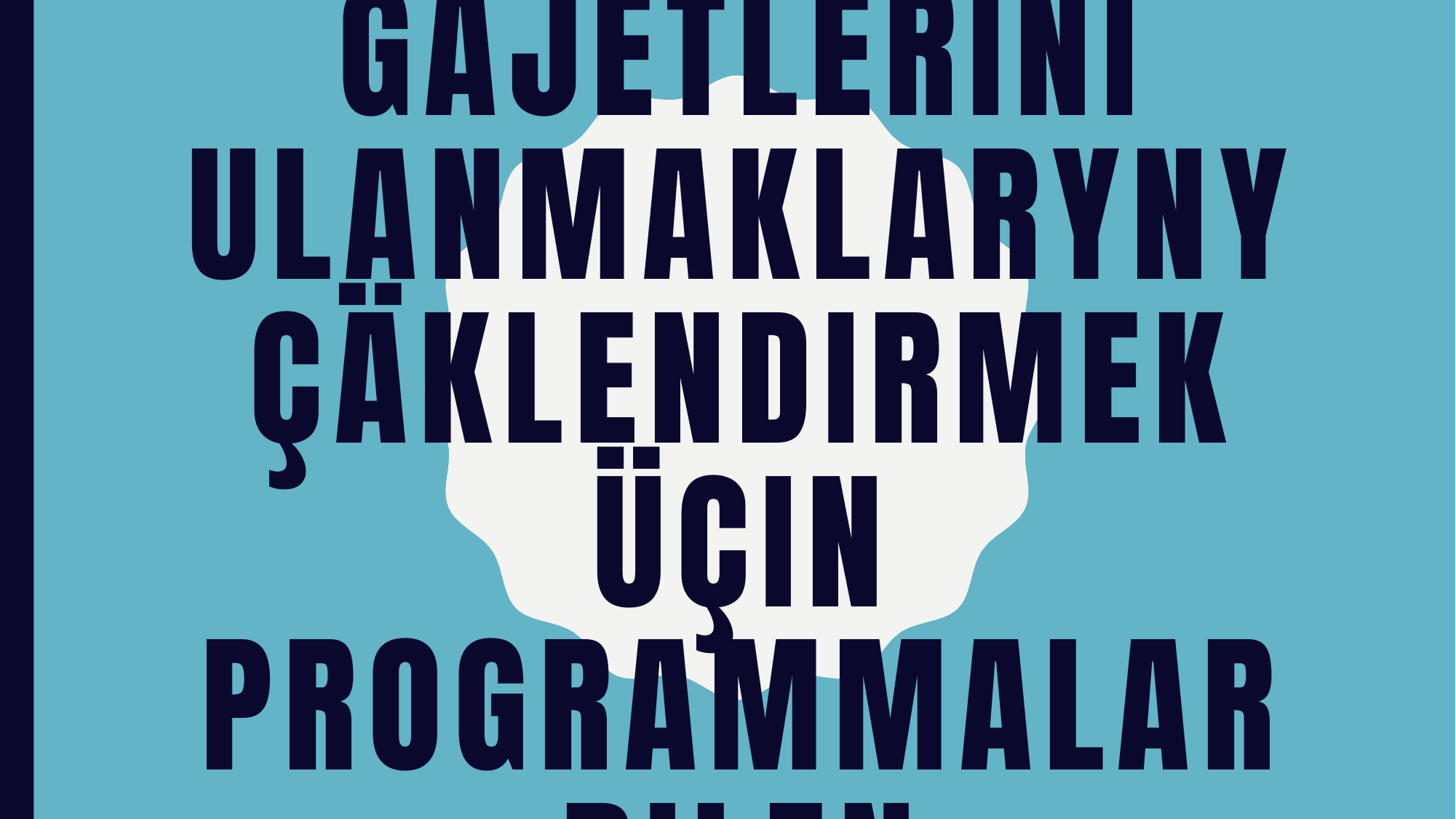

# Ene-atalar ýaşlaryň gajetlerini ulanmaklaryny çäklendirmek üçin programmalar bilen tanyşdyrmak